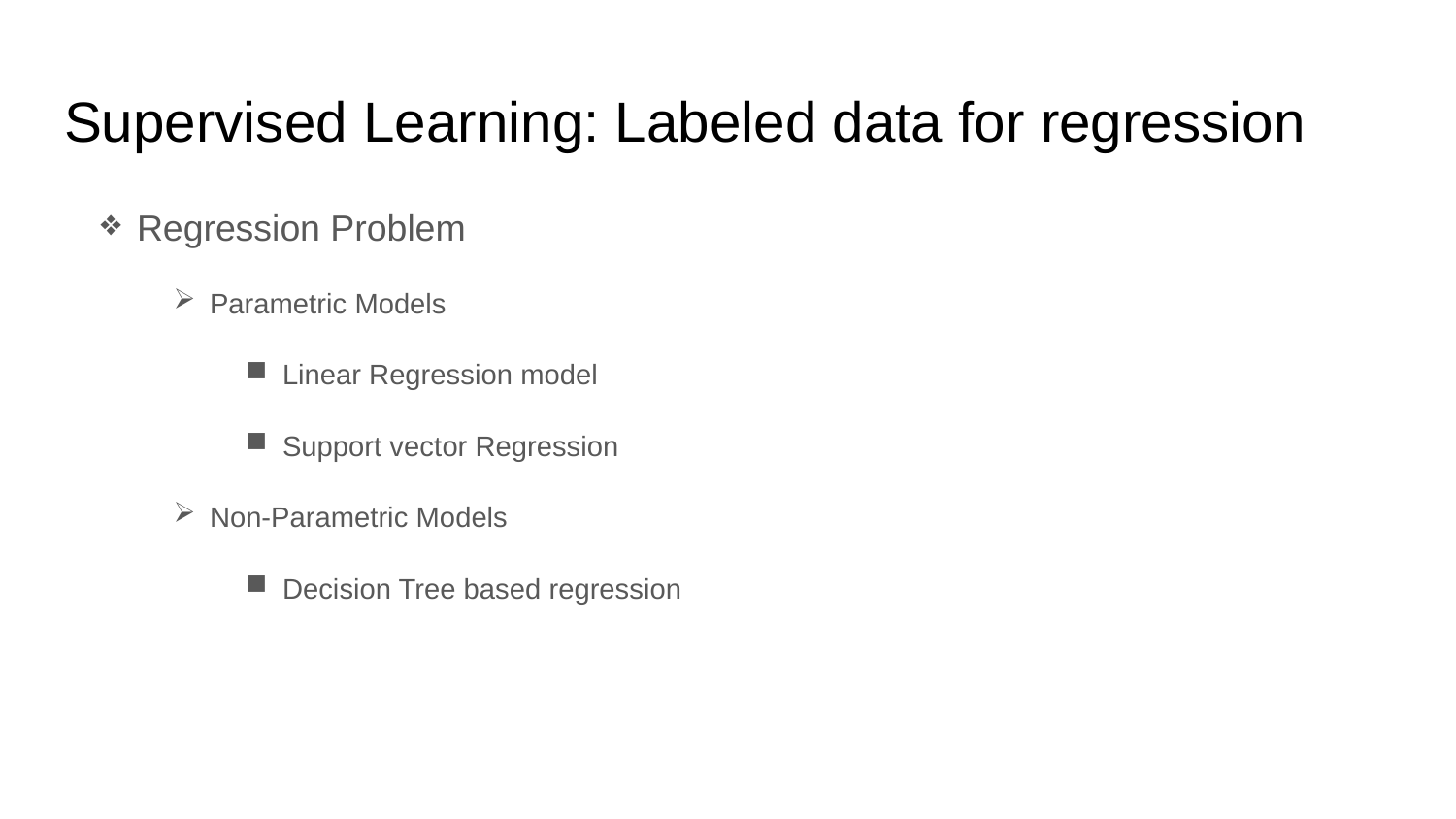

# Supervised Learning: Labeled data for regression
Regression Problem
Parametric Models
Linear Regression model
Support vector Regression
Non-Parametric Models
Decision Tree based regression